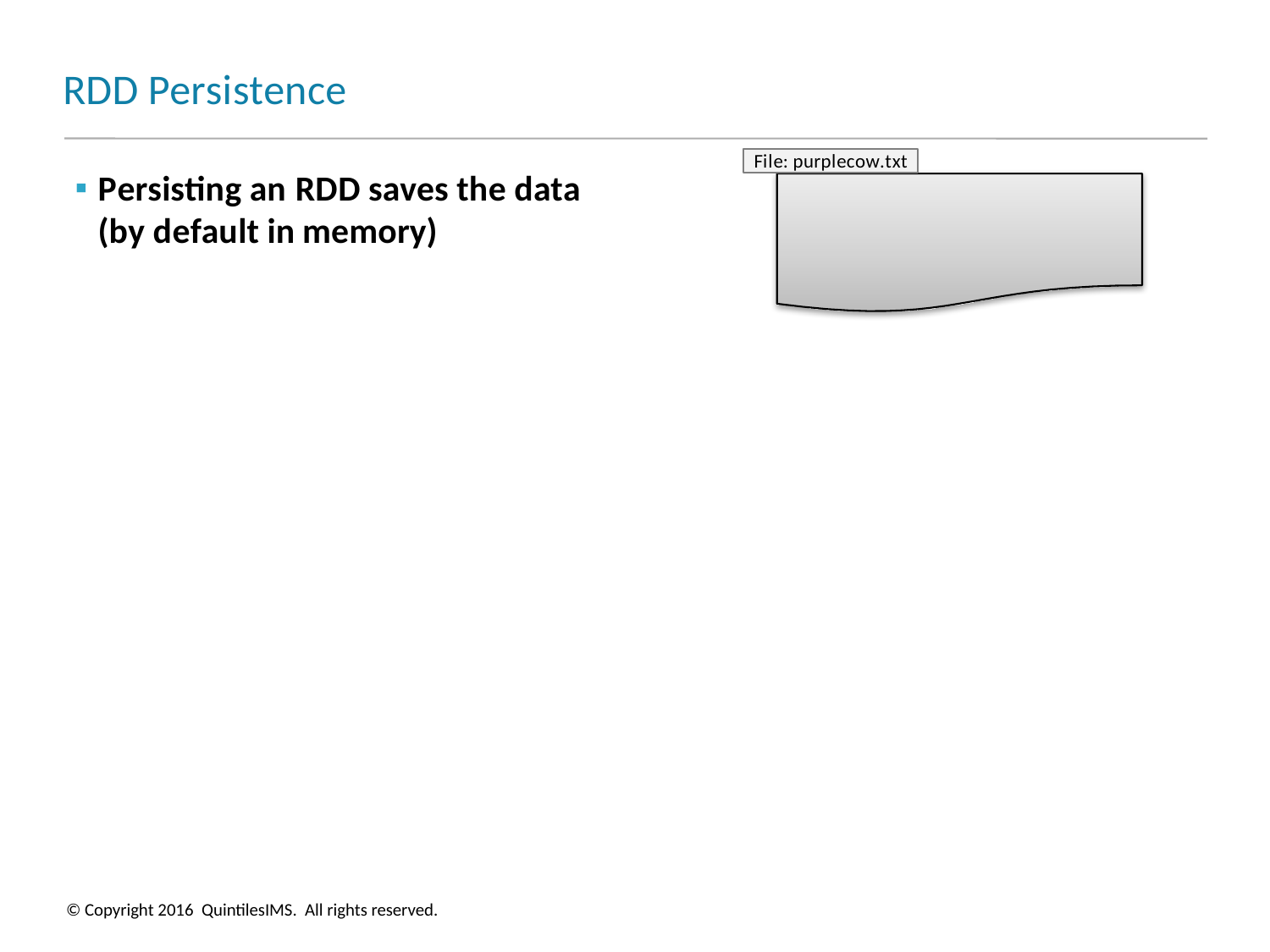

# RDD Persistence
File: purplecow.txt
Persisting an RDD saves the data (by default in memory)

© Copyright 2016  QuintilesIMS.  All rights reserved.